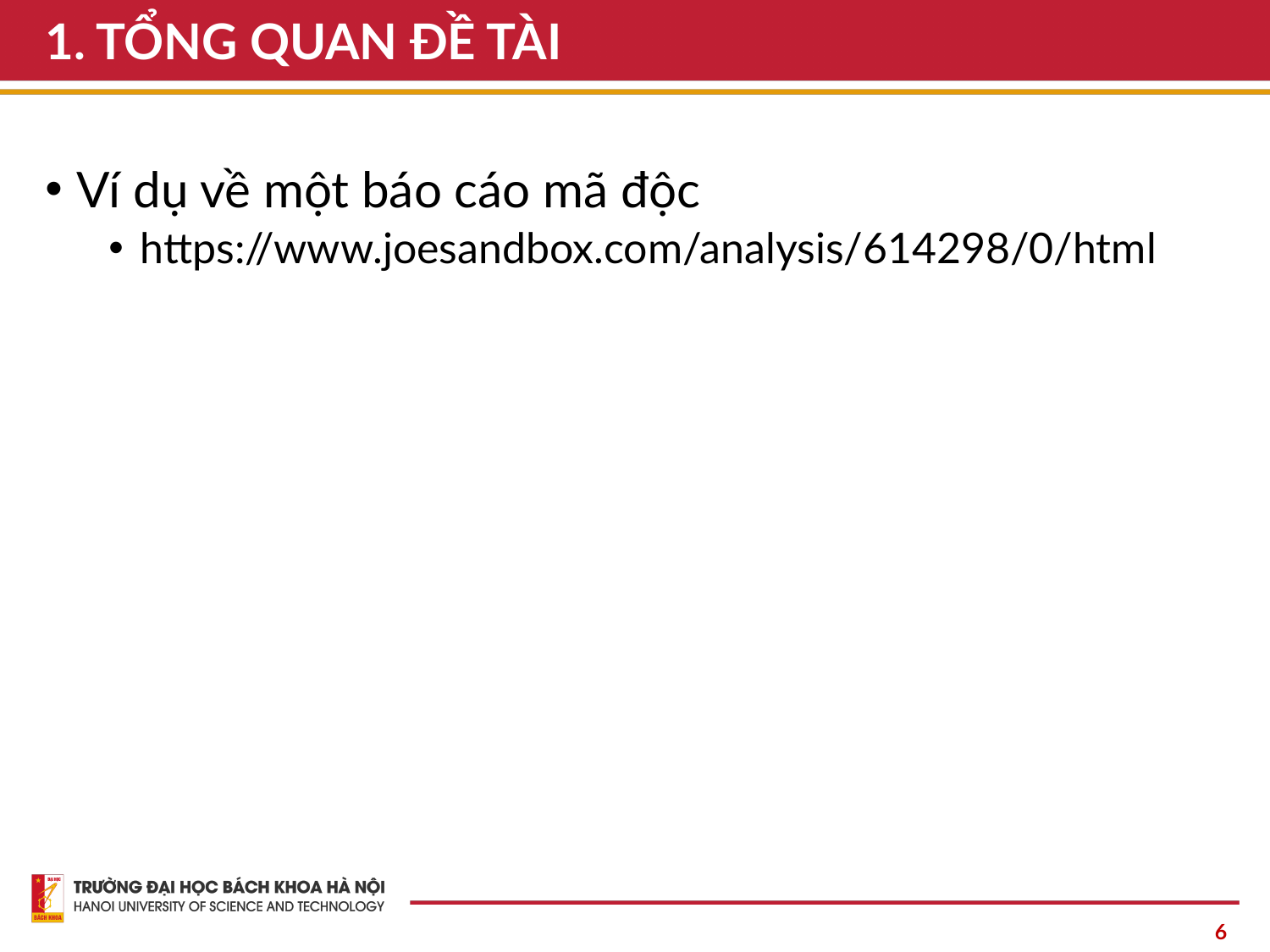

# 1. TỔNG QUAN ĐỀ TÀI
Ví dụ về một báo cáo mã độc
https://www.joesandbox.com/analysis/614298/0/html
6